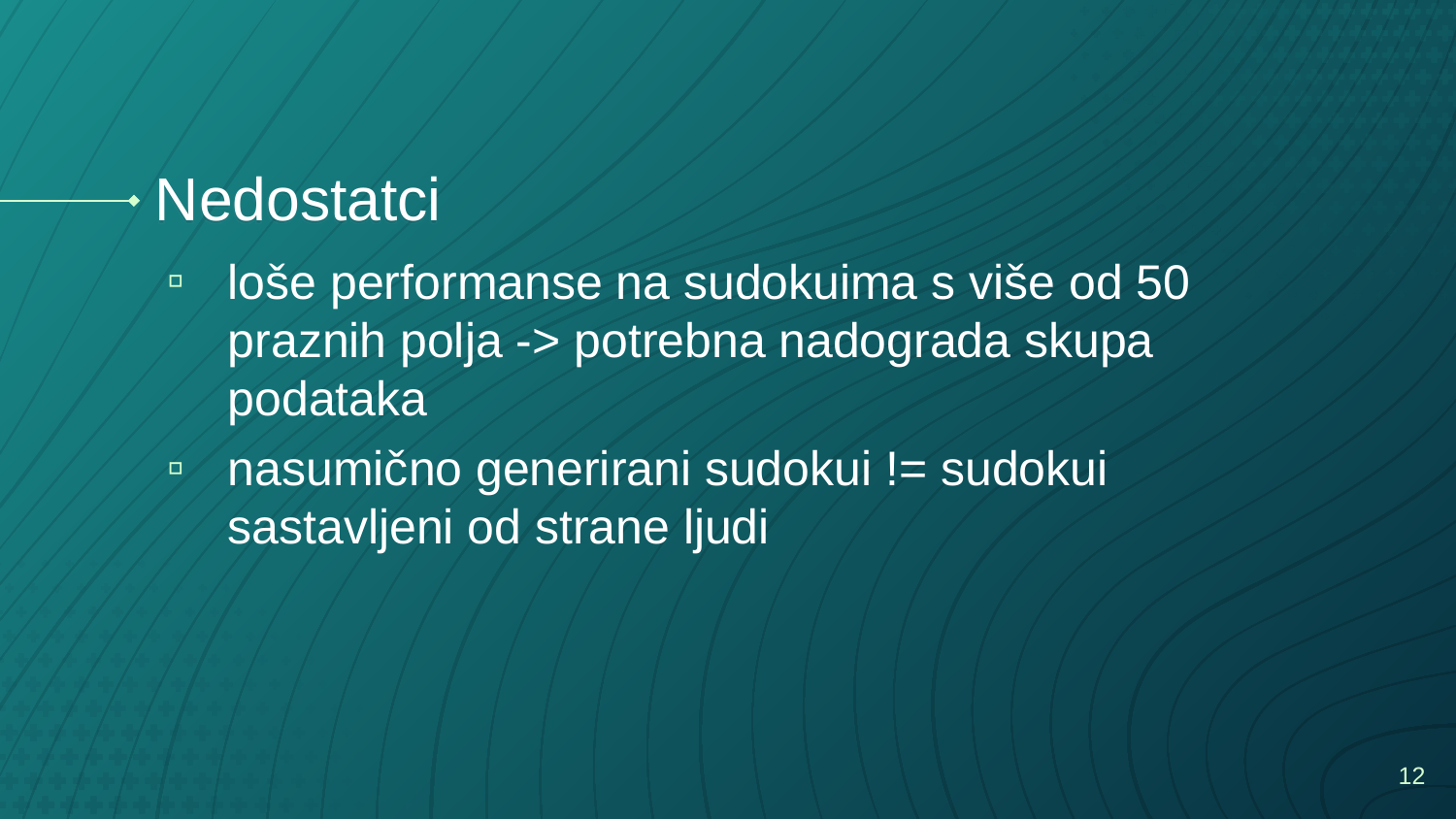

# Nedostatci
loše performanse na sudokuima s više od 50 praznih polja -> potrebna nadograda skupa podataka
nasumično generirani sudokui != sudokui sastavljeni od strane ljudi
12